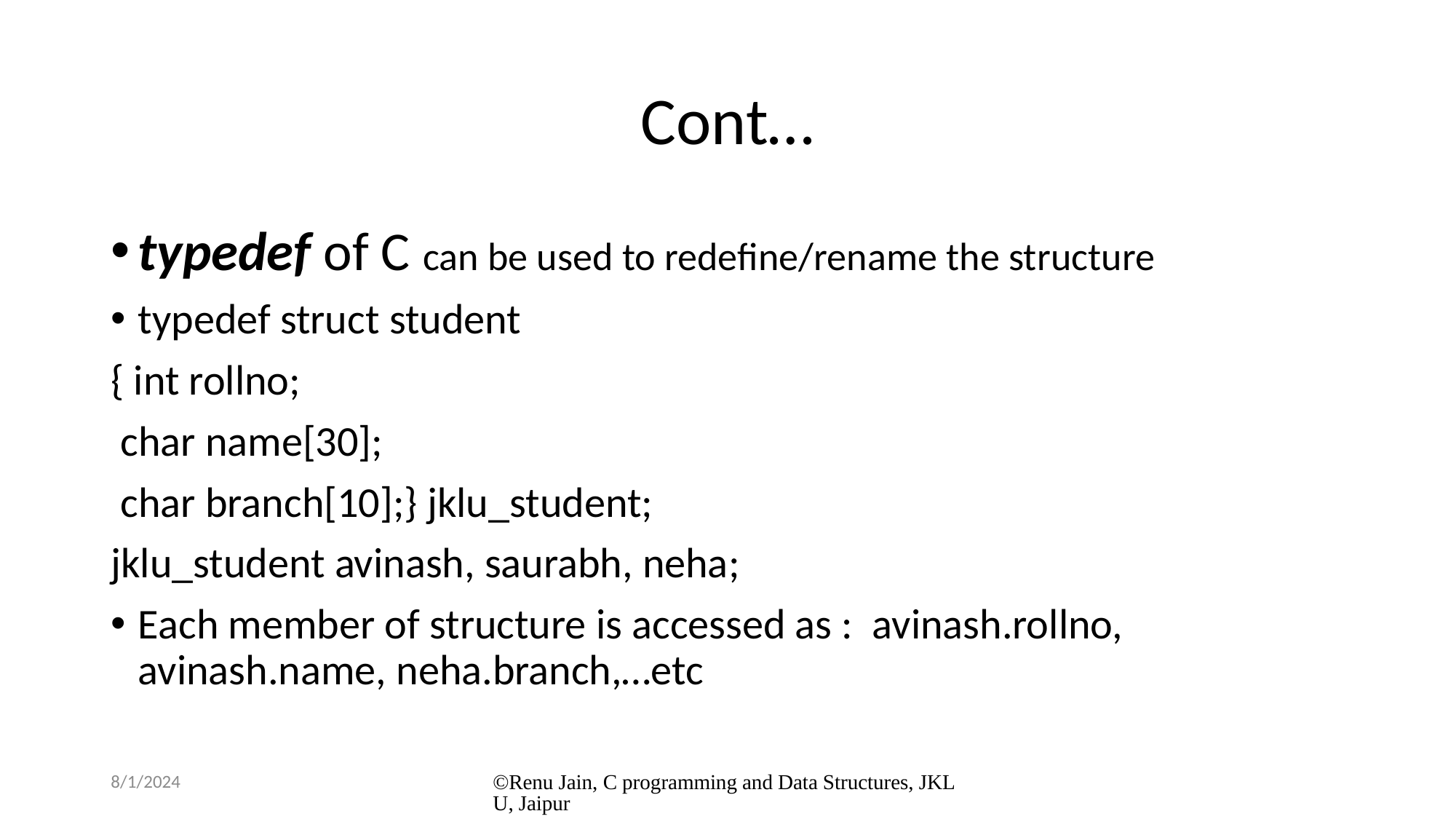

# Cont…
typedef of C can be used to redefine/rename the structure
typedef struct student
{ int rollno;
 char name[30];
 char branch[10];} jklu_student;
jklu_student avinash, saurabh, neha;
Each member of structure is accessed as :  avinash.rollno, avinash.name, neha.branch,…etc

8/1/2024
©Renu Jain, C programming and Data Structures, JKLU, Jaipur